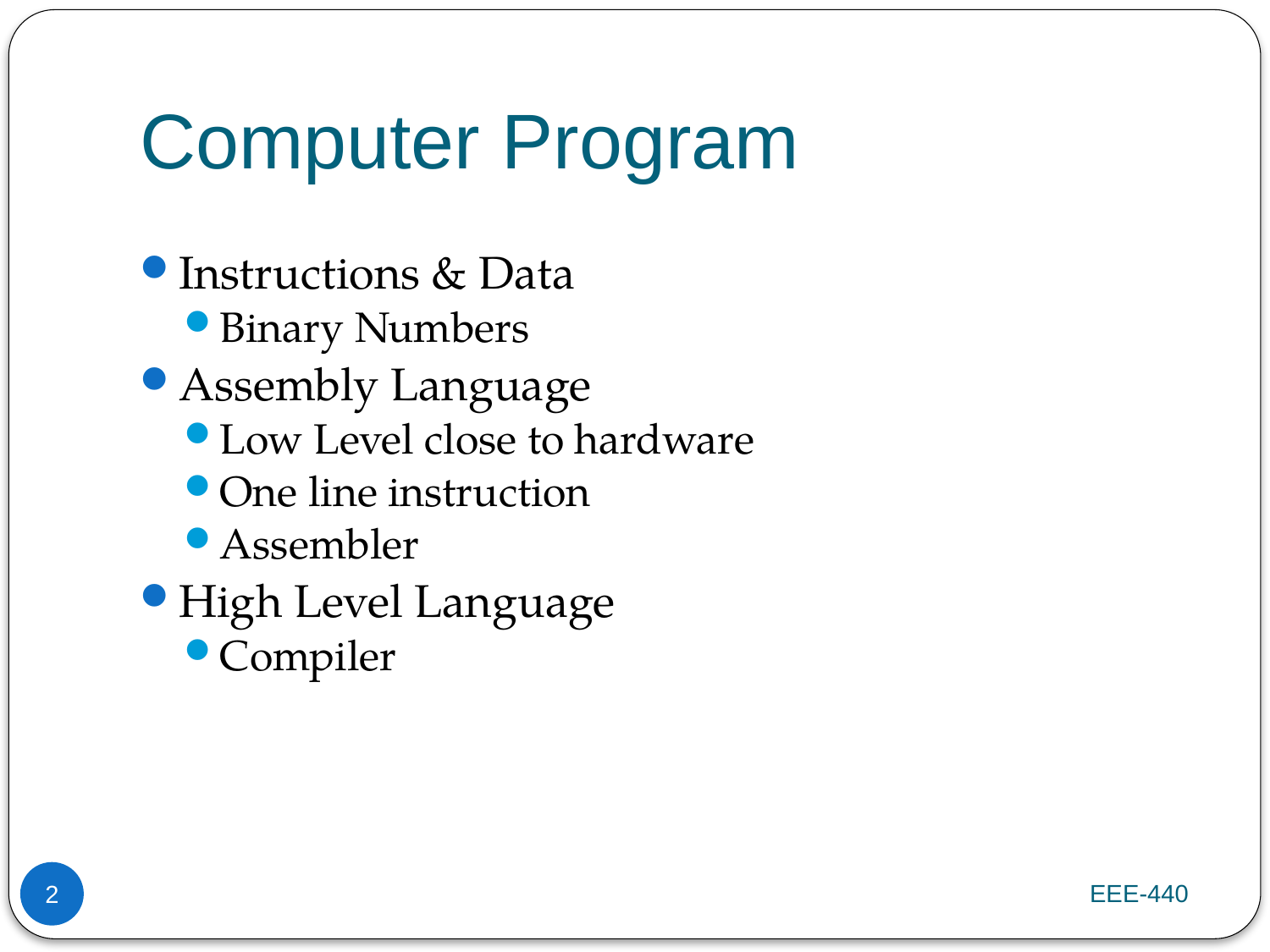

# Computer Program
Instructions & Data
Binary Numbers
Assembly Language
Low Level close to hardware
One line instruction
Assembler
High Level Language
Compiler
EEE-440
2